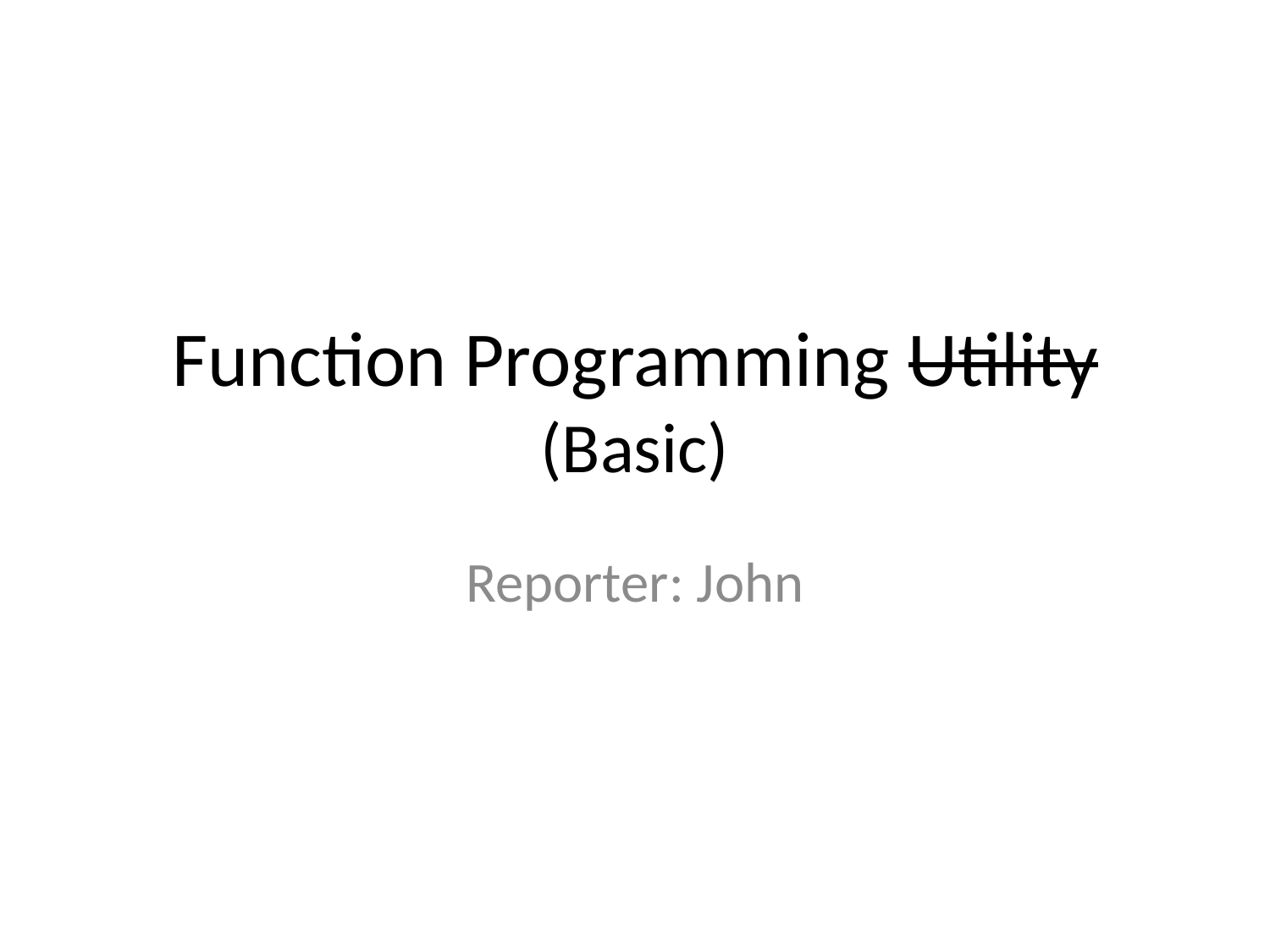

# Function Programming Utility (Basic)
Reporter: John